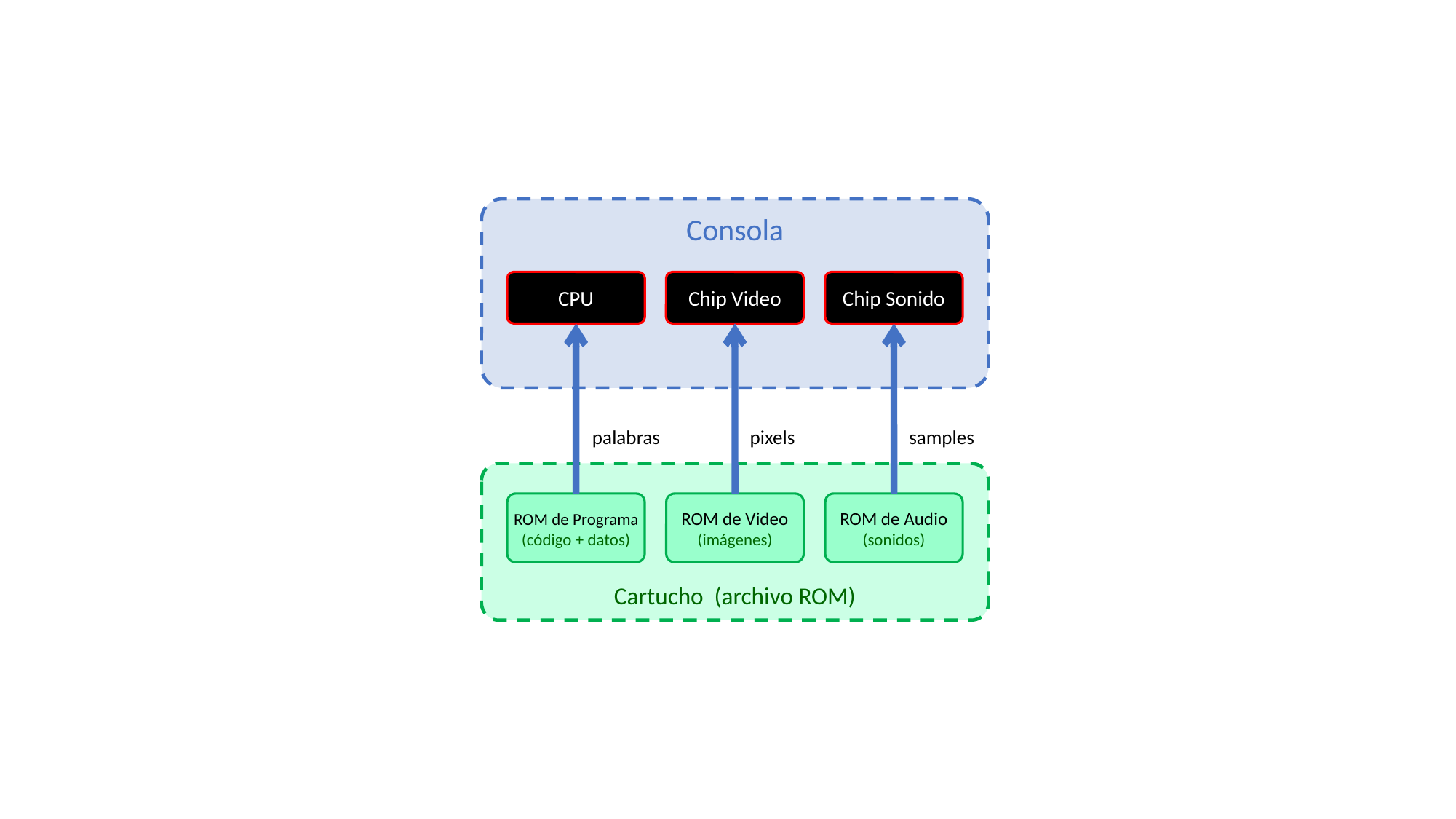

Consola
CPU
Chip Video
Chip Sonido
palabras
pixels
samples
Cartucho  (archivo ROM)

(código + datos)
ROM de Video
(imágenes)
ROM de Audio
(sonidos)
ROM de Programa